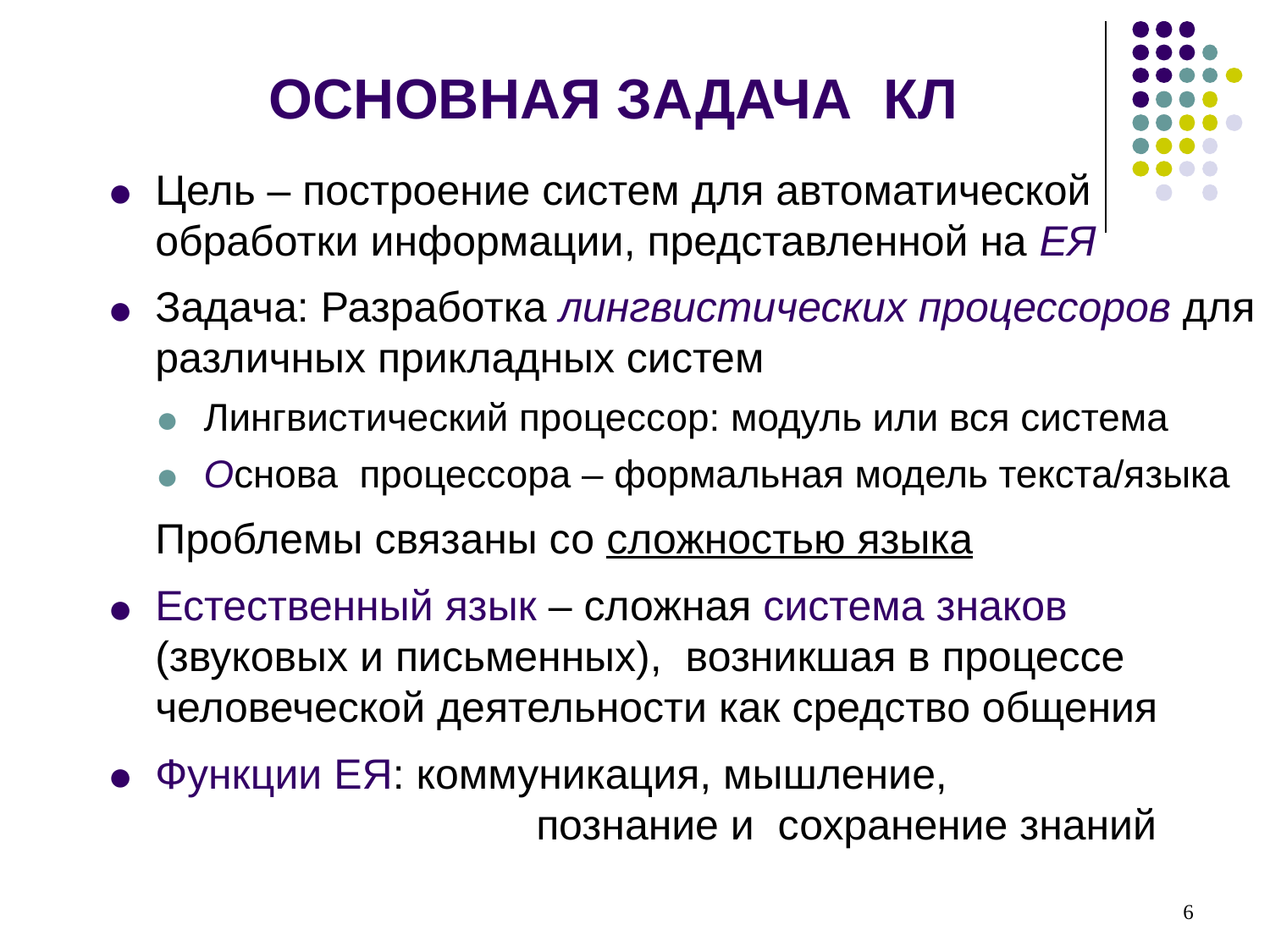

ОСНОВНАЯ ЗАДАЧА  КЛ
Цель – построение систем для автоматической обработки информации, представленной на ЕЯ
Задача: Разработка лингвистических процессоров для различных прикладных систем
Лингвистический процессор: модуль или вся система
Основа  процессора – формальная модель текста/языка
	Проблемы связаны со сложностью языка
Естественный язык – сложная система знаков
(звуковых и письменных),  возникшая в процессе человеческой деятельности как средство общения
Функции ЕЯ: коммуникация, мышление,
 			познание и  сохранение знаний
6